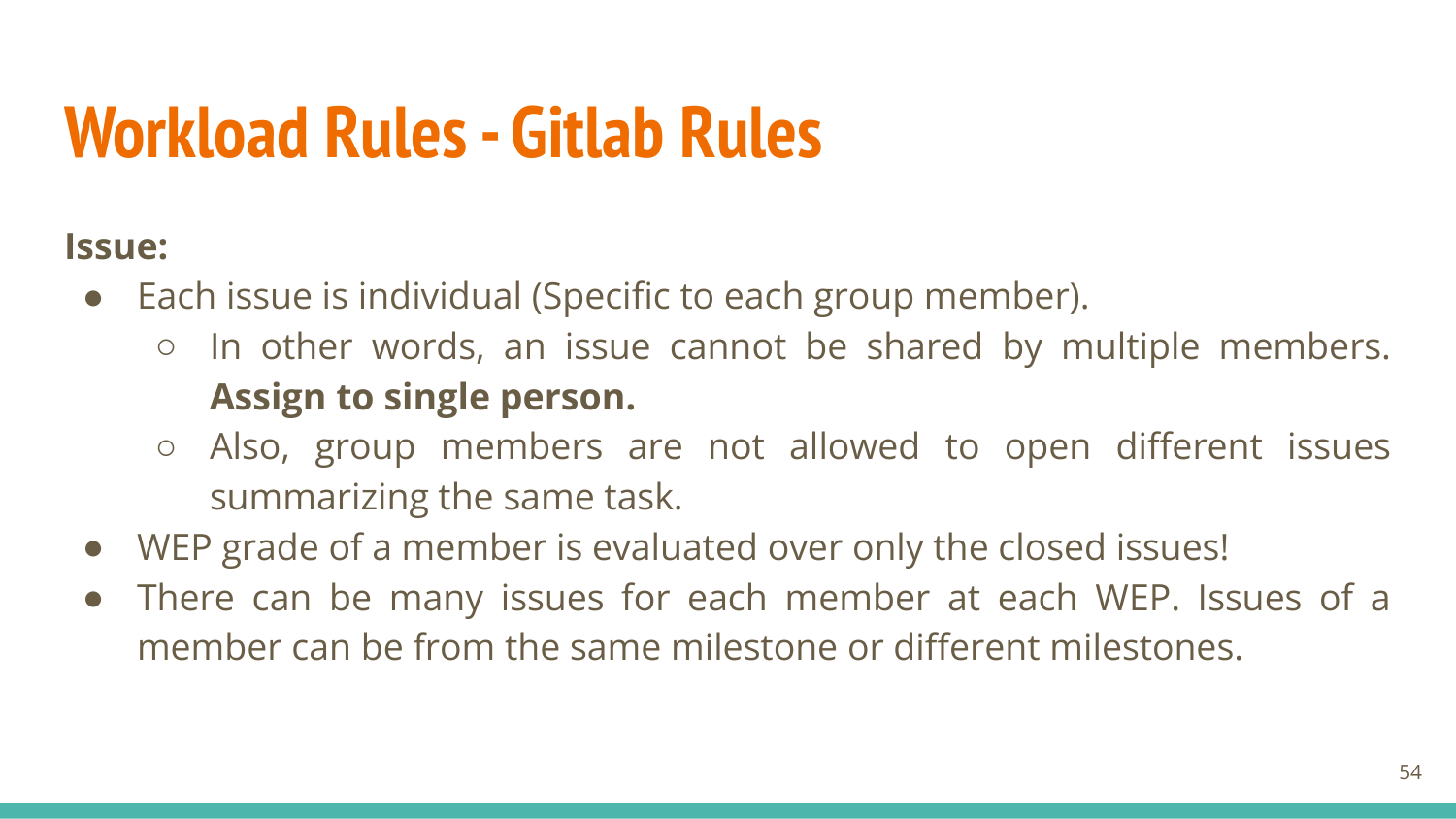

# Workload Rules - Gitlab Rules
Issue:
Each issue is individual (Specific to each group member).
In other words, an issue cannot be shared by multiple members. Assign to single person.
Also, group members are not allowed to open different issues summarizing the same task.
WEP grade of a member is evaluated over only the closed issues!
There can be many issues for each member at each WEP. Issues of a member can be from the same milestone or different milestones.

54